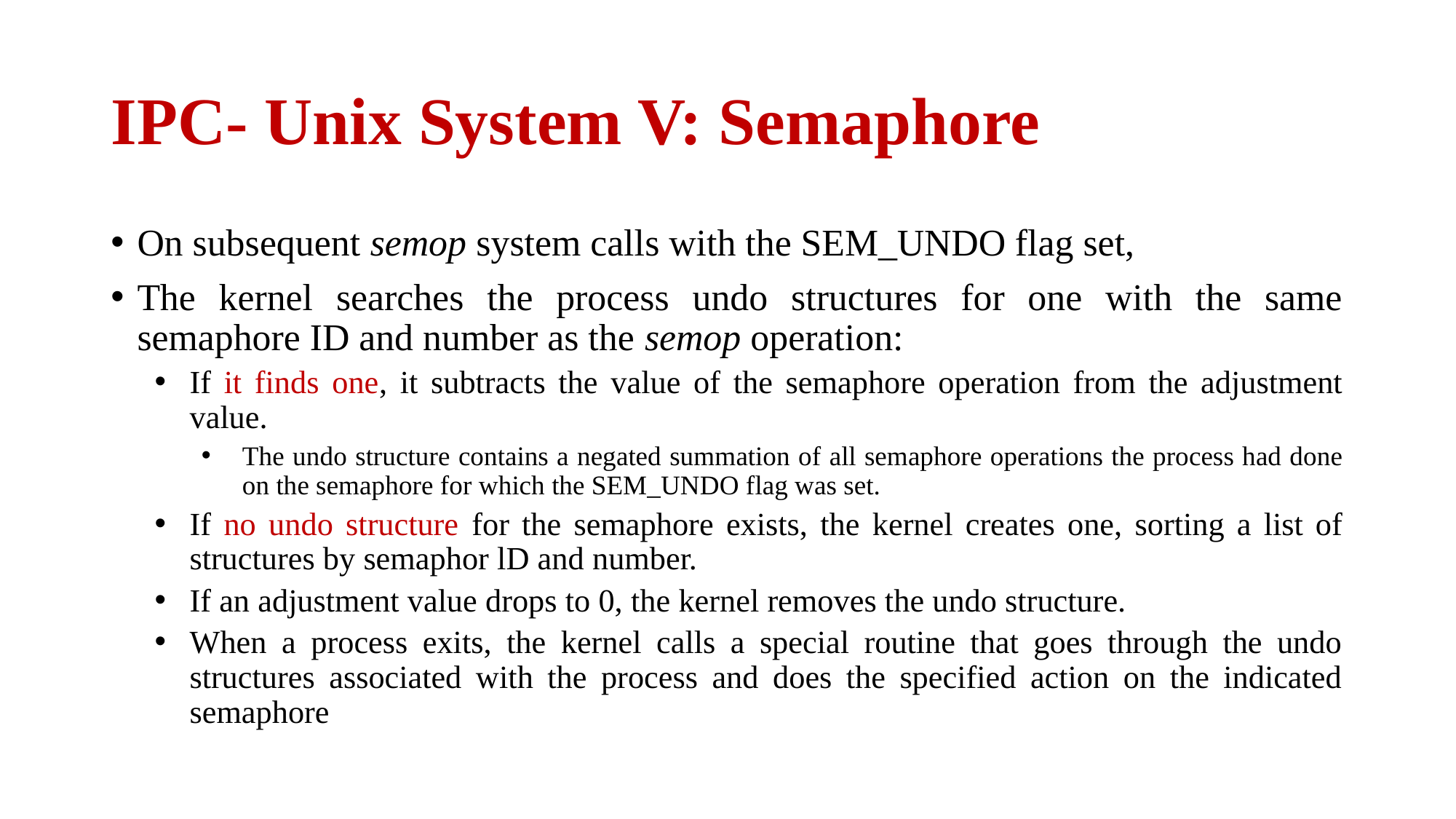

# IPC- Unix System V: Semaphore
On subsequent semop system calls with the SEM_UNDO flag set,
The kernel searches the process undo structures for one with the same semaphore ID and number as the semop operation:
If it finds one, it subtracts the value of the semaphore operation from the adjustment value.
The undo structure contains a negated summation of all semaphore operations the process had done on the semaphore for which the SEM_UNDO flag was set.
If no undo structure for the semaphore exists, the kernel creates one, sorting a list of structures by semaphor lD and number.
If an adjustment value drops to 0, the kernel removes the undo structure.
When a process exits, the kernel calls a special routine that goes through the undo structures associated with the process and does the specified action on the indicated semaphore